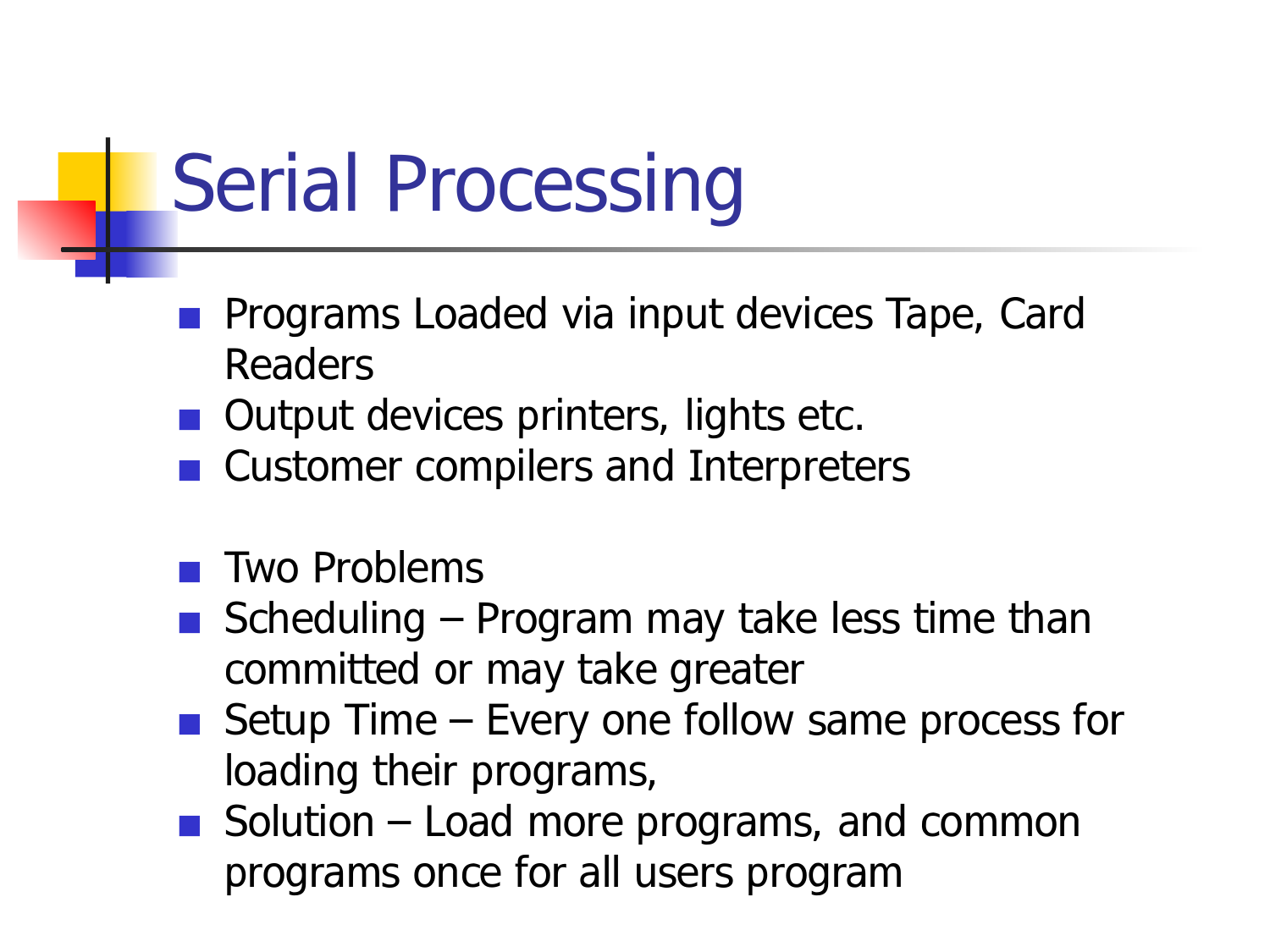

# Serial Processing
Programs Loaded via input devices Tape, Card Readers
Output devices printers, lights etc.
Customer compilers and Interpreters

Two Problems
Scheduling – Program may take less time than committed or may take greater
Setup Time – Every one follow same process for loading their programs,
Solution – Load more programs, and common programs once for all users program